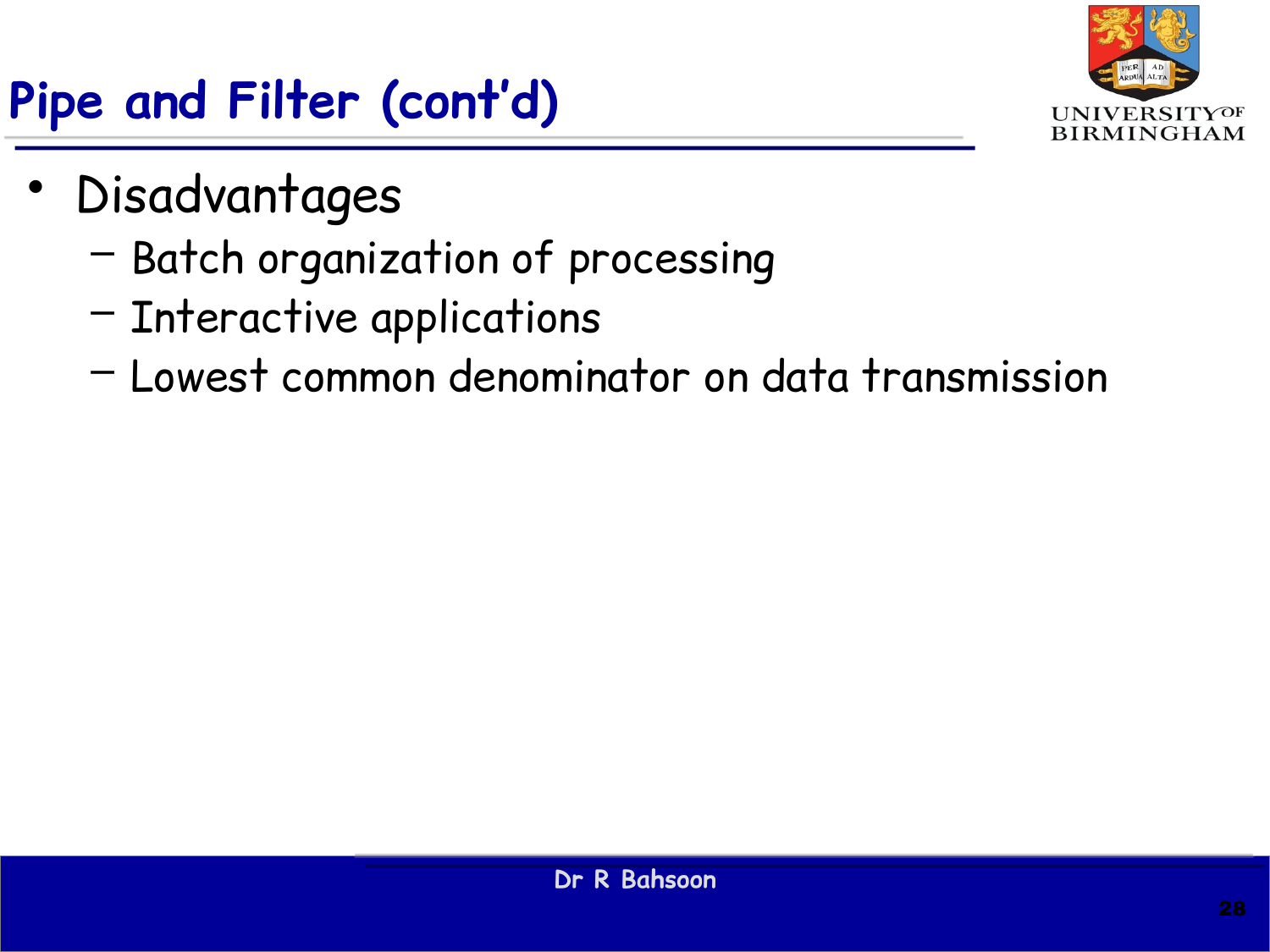

# Pipe and Filter (cont’d)
Disadvantages
Batch organization of processing
Interactive applications
Lowest common denominator on data transmission
Dr R Bahsoon
28